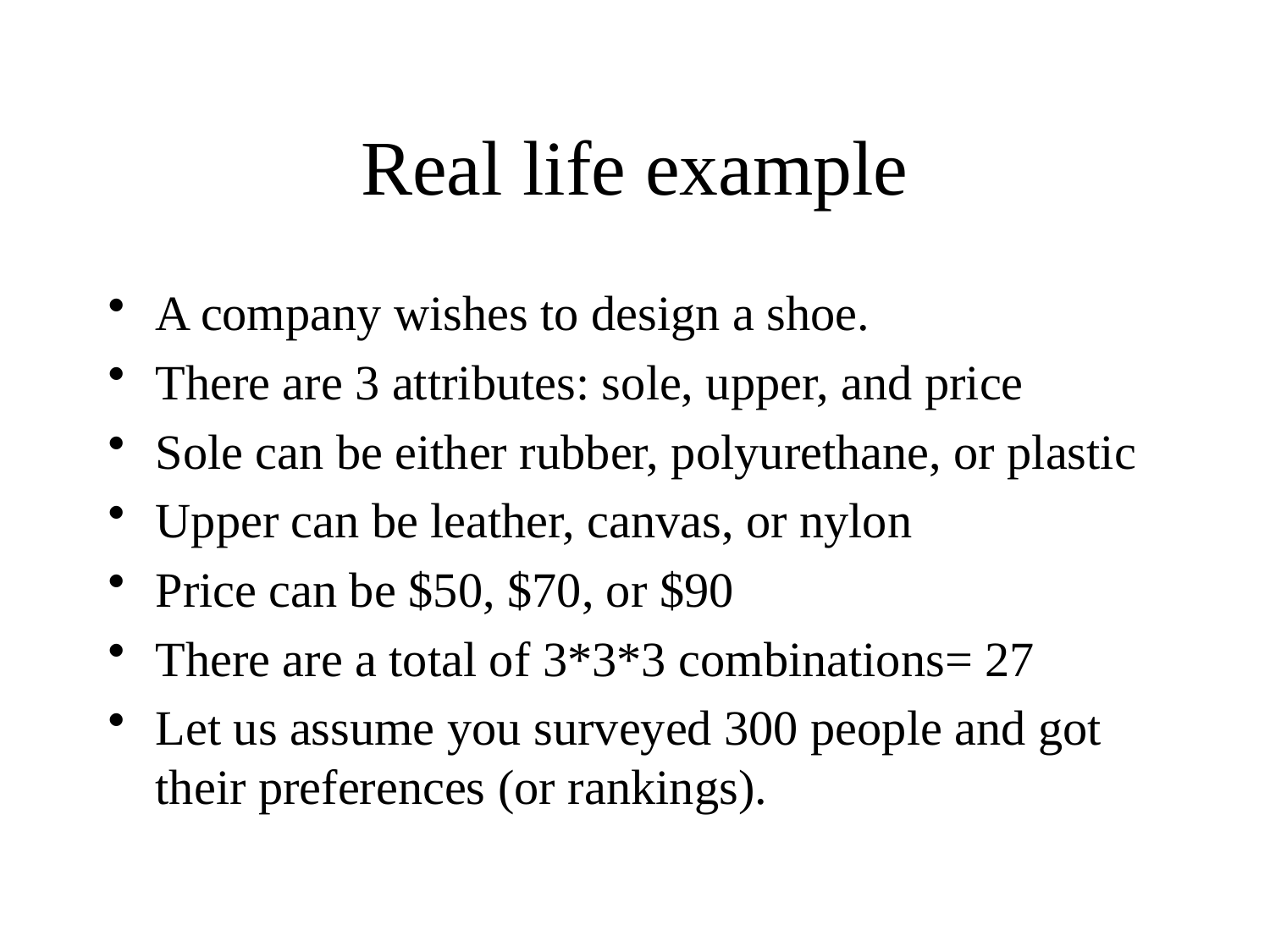

# Real life example
A company wishes to design a shoe.
There are 3 attributes: sole, upper, and price
Sole can be either rubber, polyurethane, or plastic
Upper can be leather, canvas, or nylon
Price can be $50, $70, or $90
There are a total of 3*3*3 combinations= 27
Let us assume you surveyed 300 people and got their preferences (or rankings).